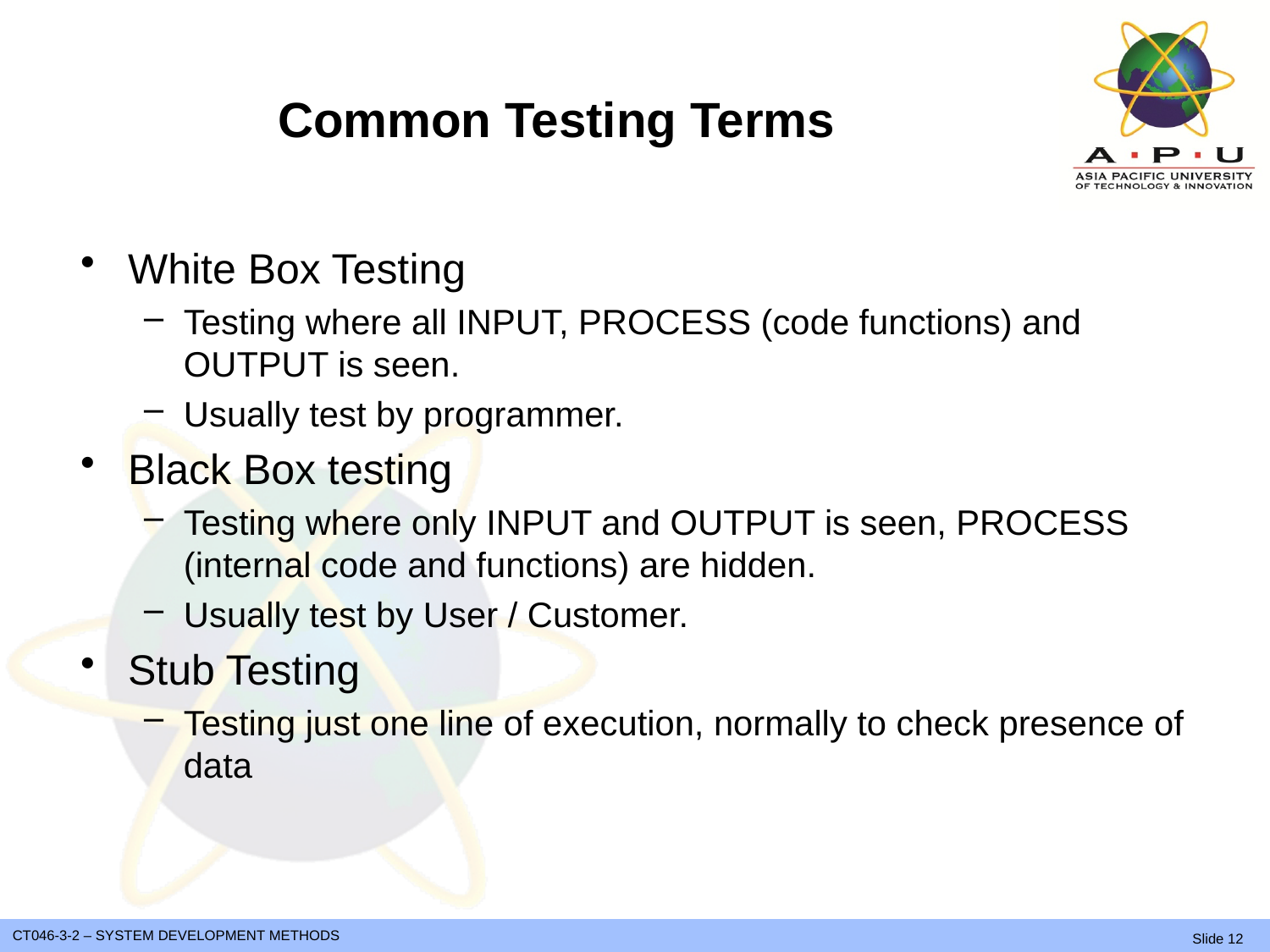

# Common Testing Terms
White Box Testing
Testing where all INPUT, PROCESS (code functions) and OUTPUT is seen.
Usually test by programmer.
Black Box testing
Testing where only INPUT and OUTPUT is seen, PROCESS (internal code and functions) are hidden.
Usually test by User / Customer.
Stub Testing
Testing just one line of execution, normally to check presence of data